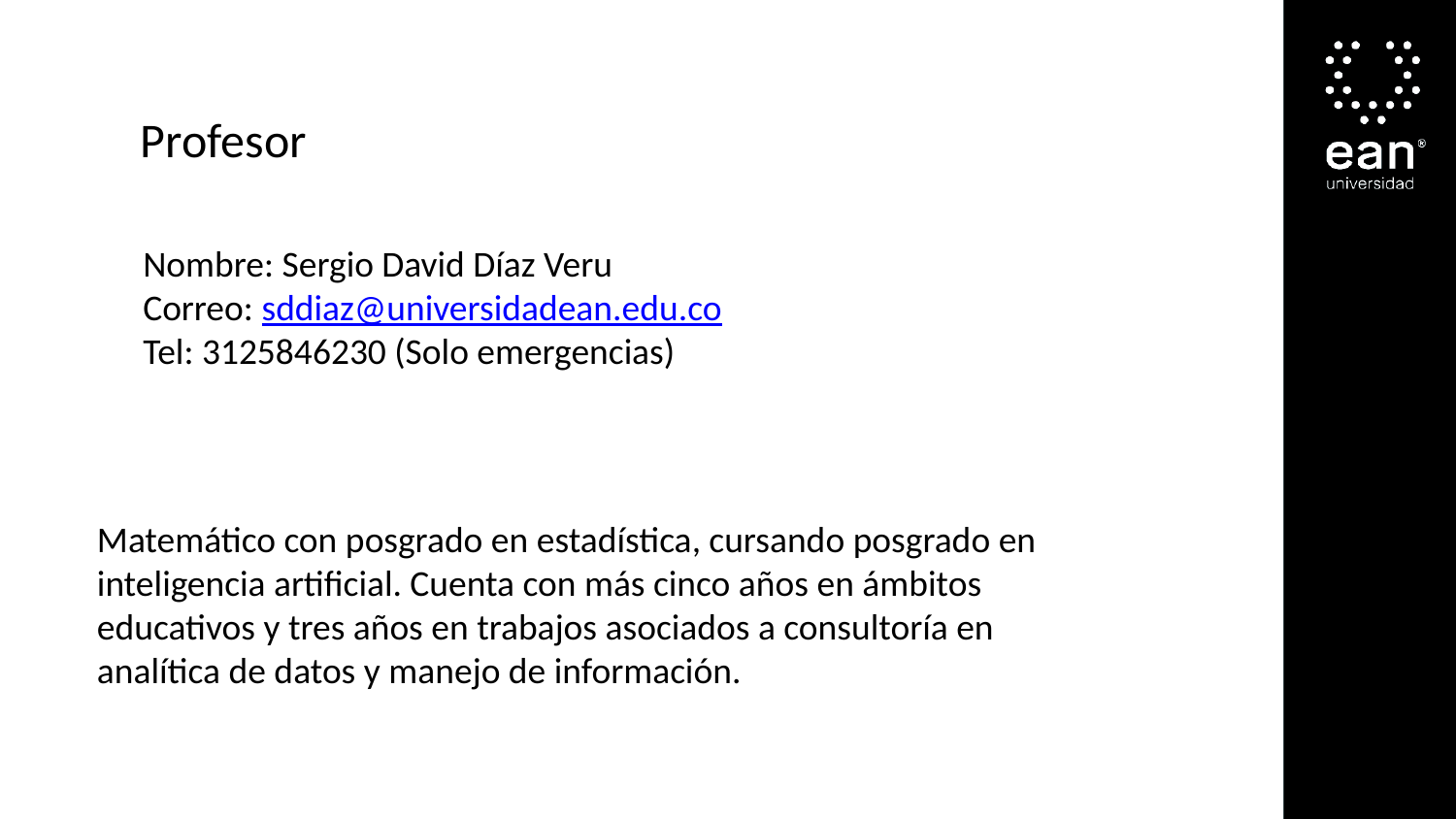

Profesor
Nombre: Sergio David Díaz Veru
Correo: sddiaz@universidadean.edu.co
Tel: 3125846230 (Solo emergencias)
Matemático con posgrado en estadística, cursando posgrado en inteligencia artificial. Cuenta con más cinco años en ámbitos educativos y tres años en trabajos asociados a consultoría en analítica de datos y manejo de información.